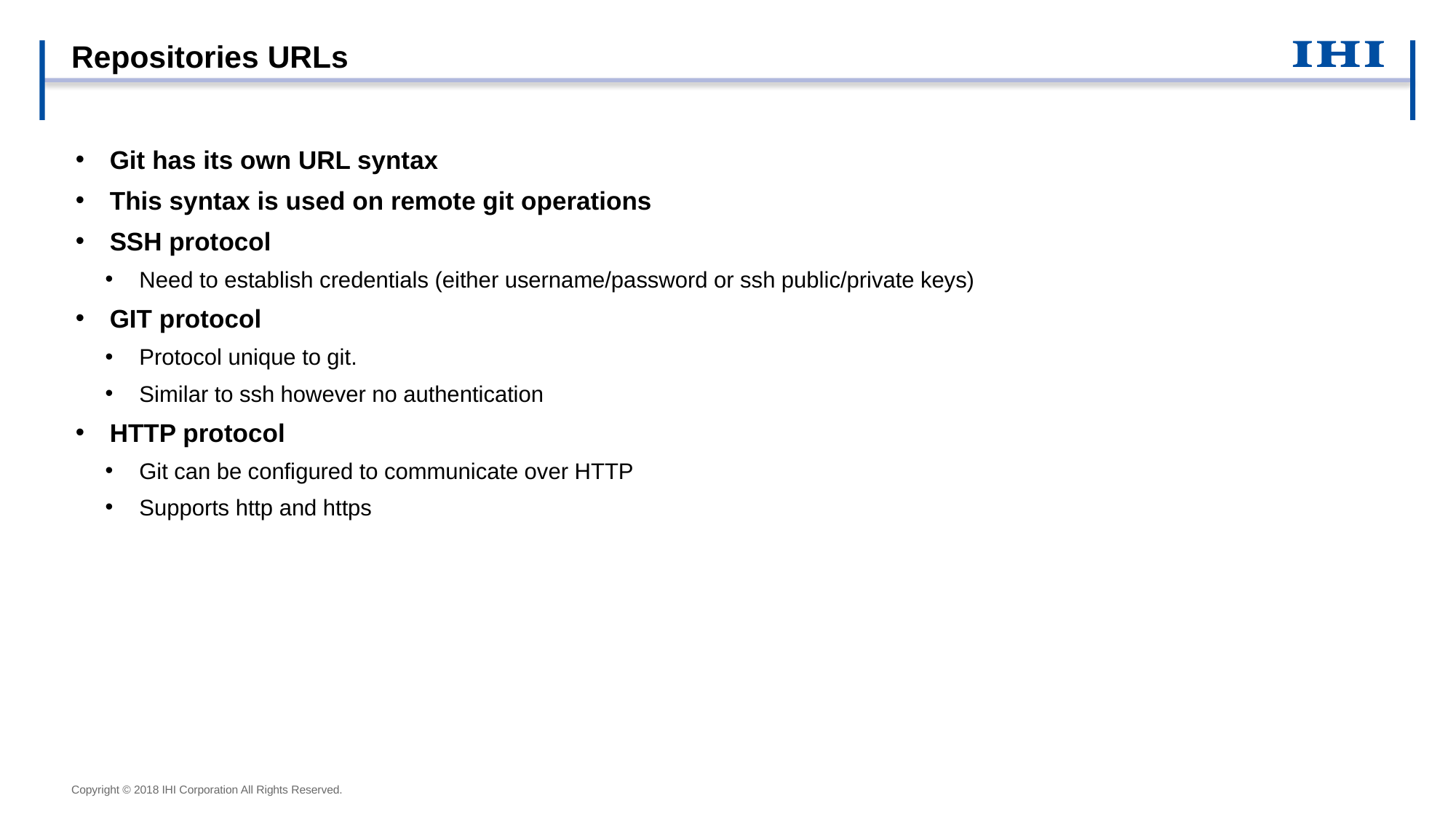

# Repositories URLs
Git has its own URL syntax
This syntax is used on remote git operations
SSH protocol
Need to establish credentials (either username/password or ssh public/private keys)
GIT protocol
Protocol unique to git.
Similar to ssh however no authentication
HTTP protocol
Git can be configured to communicate over HTTP
Supports http and https
Copyright © 2018 IHI Corporation All Rights Reserved.